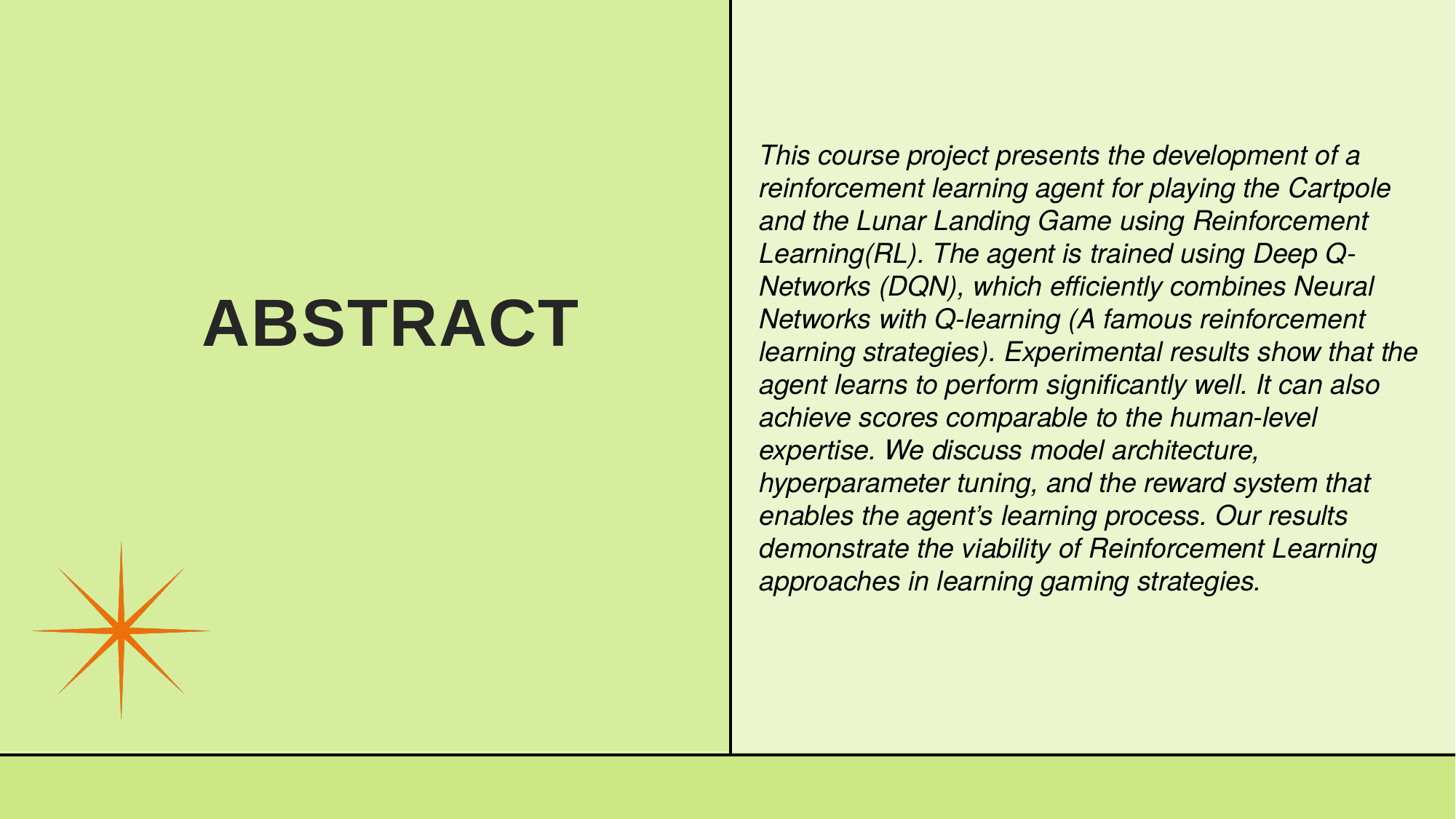

# ABSTRACT
This course project presents the development of a reinforcement learning agent for playing the Cartpole and the Lunar Landing Game using Reinforcement Learning(RL). The agent is trained using Deep Q-Networks (DQN), which efficiently combines Neural Networks with Q-learning (A famous reinforcement learning strategies). Experimental results show that the agent learns to perform significantly well. It can also achieve scores comparable to the human-level expertise. We discuss model architecture, hyperparameter tuning, and the reward system that enables the agent’s learning process. Our results demonstrate the viability of Reinforcement Learning approaches in learning gaming strategies.